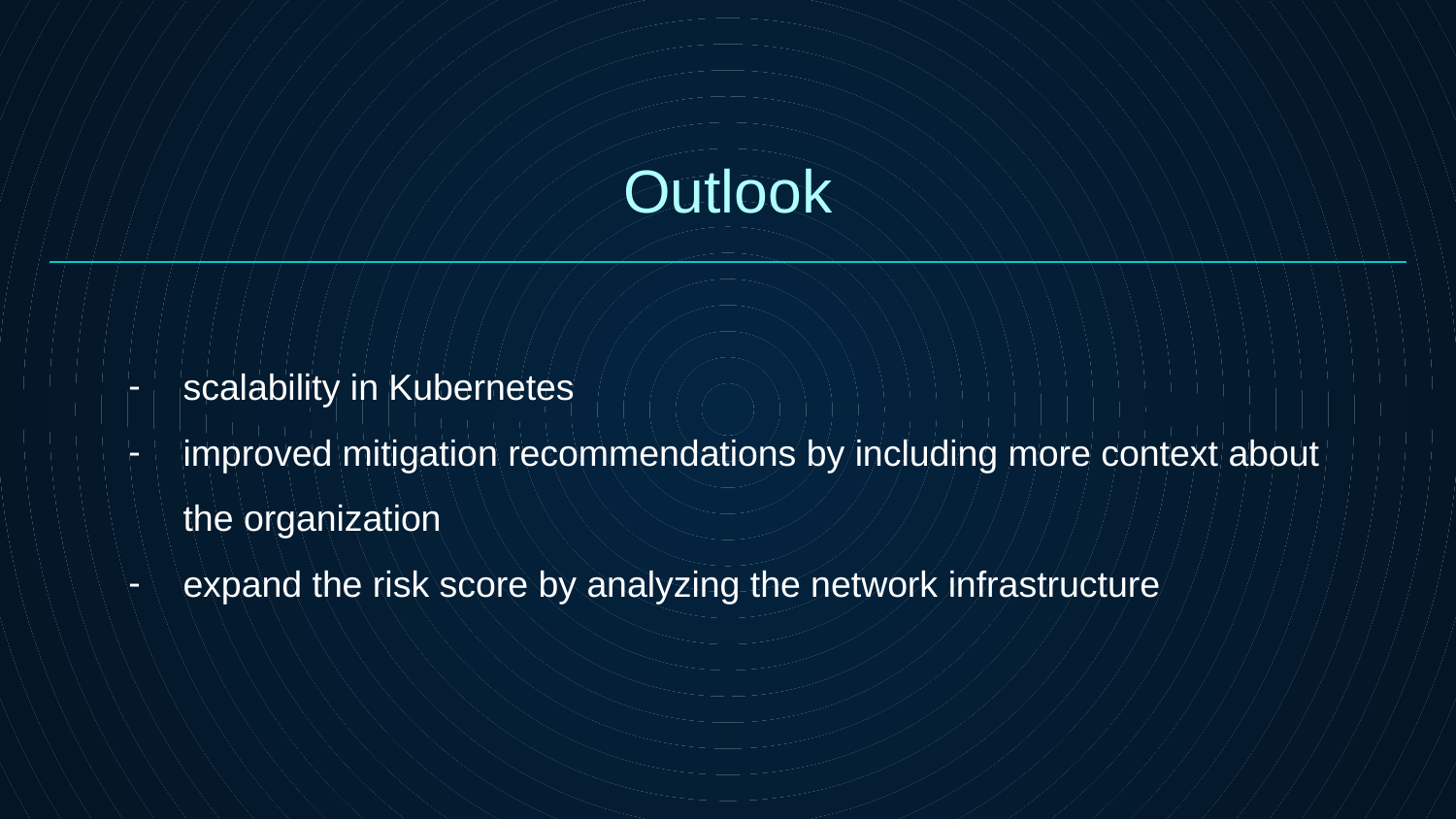

Outlook
scalability in Kubernetes
improved mitigation recommendations by including more context about the organization
expand the risk score by analyzing the network infrastructure